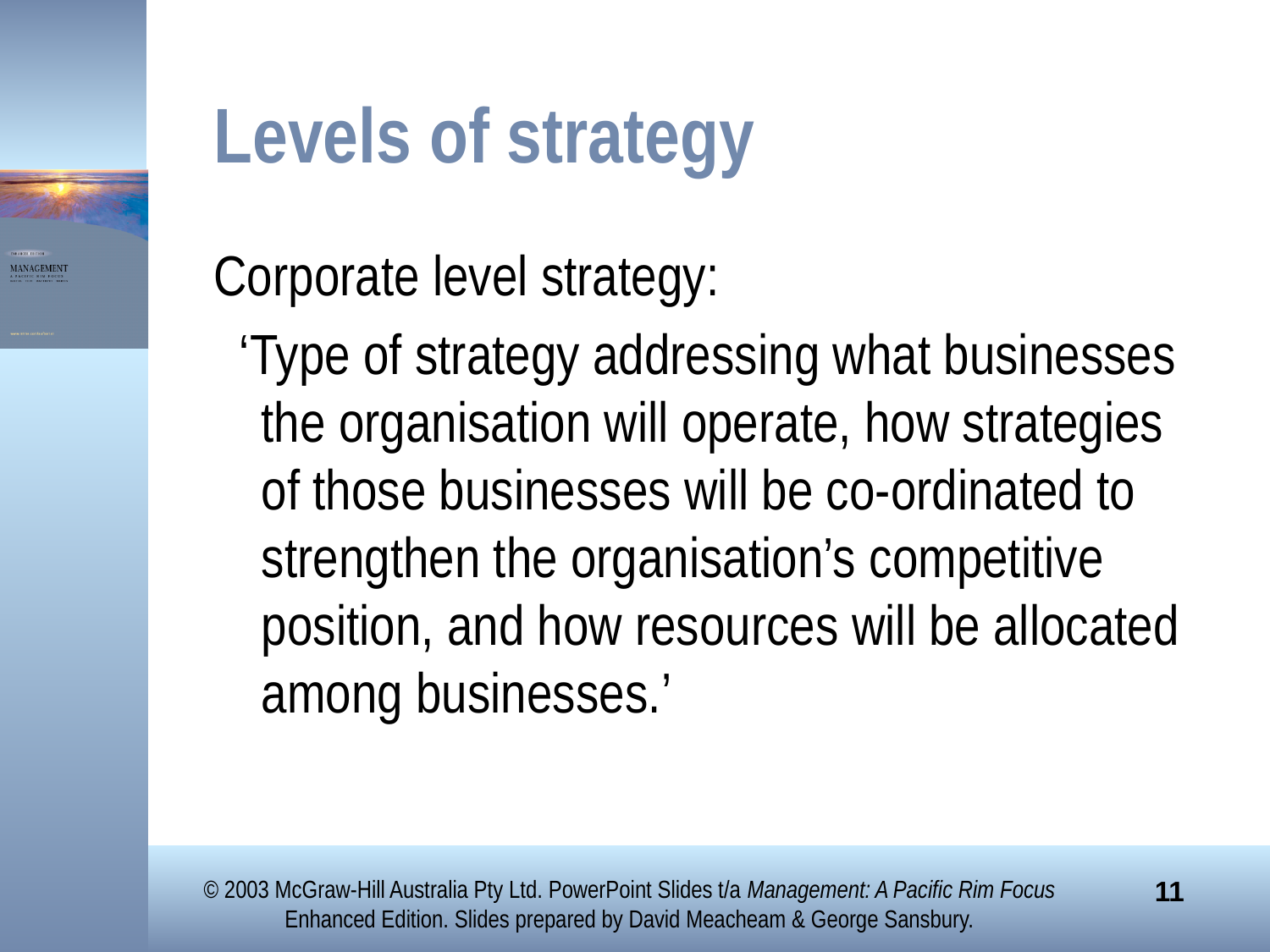

# Levels of strategy
Corporate level strategy:
  ‘Type of strategy addressing what businesses the organisation will operate, how strategies of those businesses will be co-ordinated to strengthen the organisation’s competitive position, and how resources will be allocated among businesses.’
© 2003 McGraw-Hill Australia Pty Ltd. PowerPoint Slides t/a Management: A Pacific Rim Focus Enhanced Edition. Slides prepared by David Meacheam & George Sansbury.
11